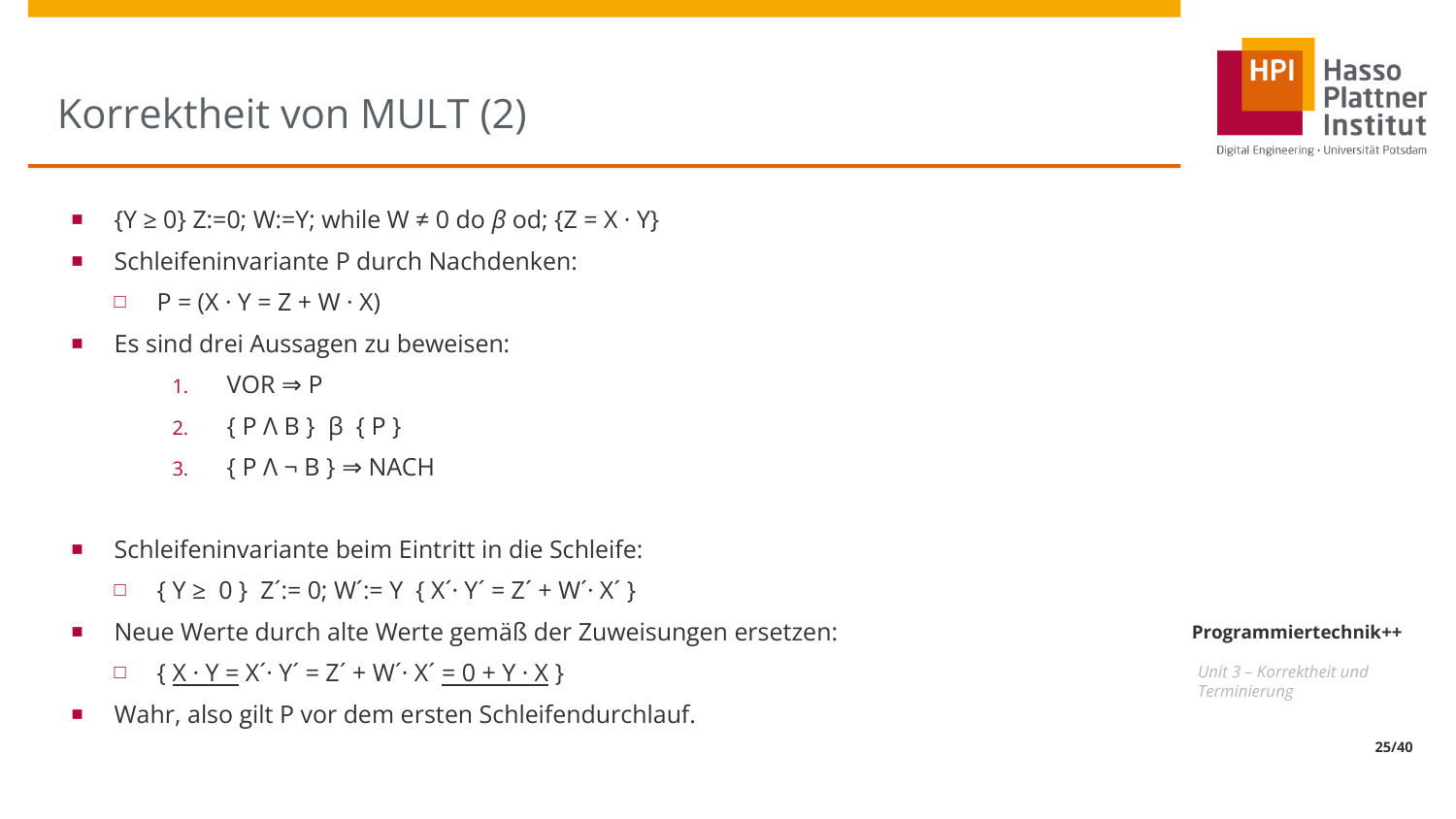

# Korrektheit von MULT (2)
{Y ≥ 0} Z:=0; W:=Y; while W ≠ 0 do β od; {Z = X · Y}
Schleifeninvariante P durch Nachdenken:
P = (X · Y = Z + W · X)
Es sind drei Aussagen zu beweisen:
VOR ⇒ P
{ P Λ B }  β  { P }
{ P Λ ¬ B } ⇒ NACH

Schleifeninvariante beim Eintritt in die Schleife:
{ Y ≥  0 }  Z´:= 0; W´:= Y  { X´· Y´ = Z´ + W´· X´ }
Neue Werte durch alte Werte gemäß der Zuweisungen ersetzen:
{ X · Y = X´· Y´ = Z´ + W´· X´ = 0 + Y · X }
Wahr, also gilt P vor dem ersten Schleifendurchlauf.